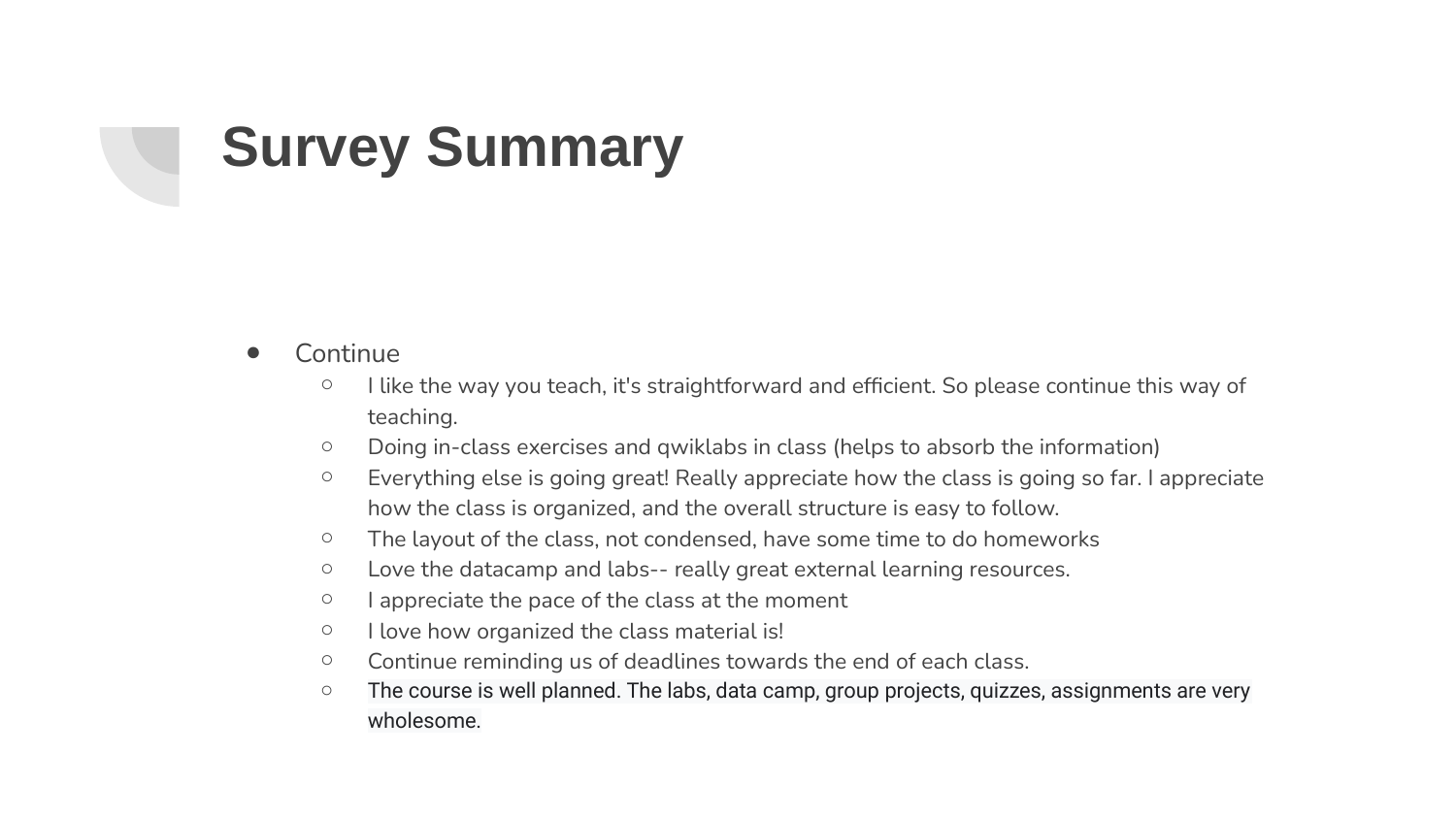

# Survey Summary

Continue
I like the way you teach, it's straightforward and efficient. So please continue this way of teaching.
Doing in-class exercises and qwiklabs in class (helps to absorb the information)
Everything else is going great! Really appreciate how the class is going so far. I appreciate how the class is organized, and the overall structure is easy to follow.
The layout of the class, not condensed, have some time to do homeworks
Love the datacamp and labs-- really great external learning resources.
I appreciate the pace of the class at the moment
I love how organized the class material is!
Continue reminding us of deadlines towards the end of each class.
The course is well planned. The labs, data camp, group projects, quizzes, assignments are very wholesome.